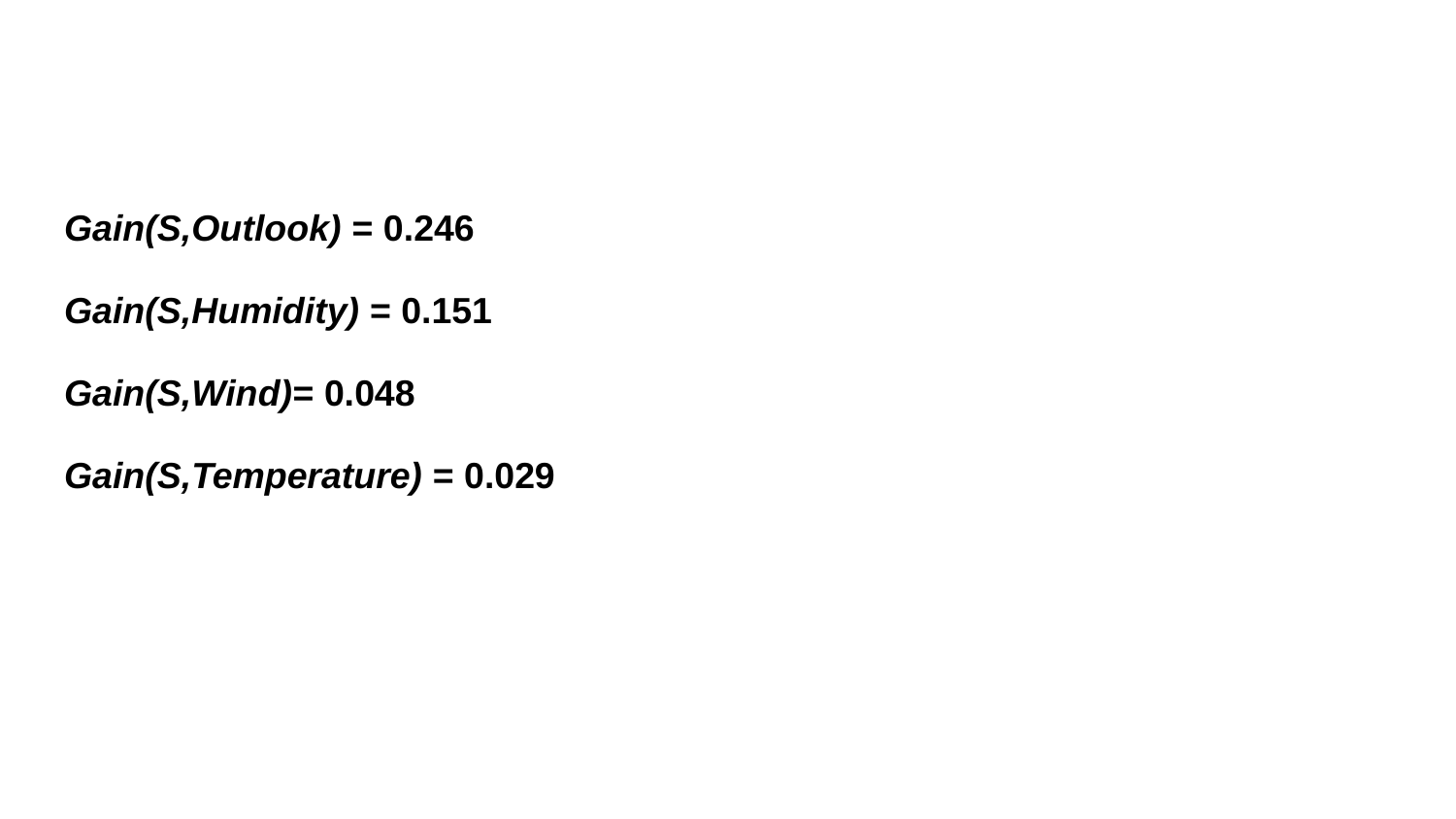

Gain(S,Outlook) = 0.246
Gain(S,Humidity) = 0.151
Gain(S,Wind)= 0.048
Gain(S,Temperature) = 0.029